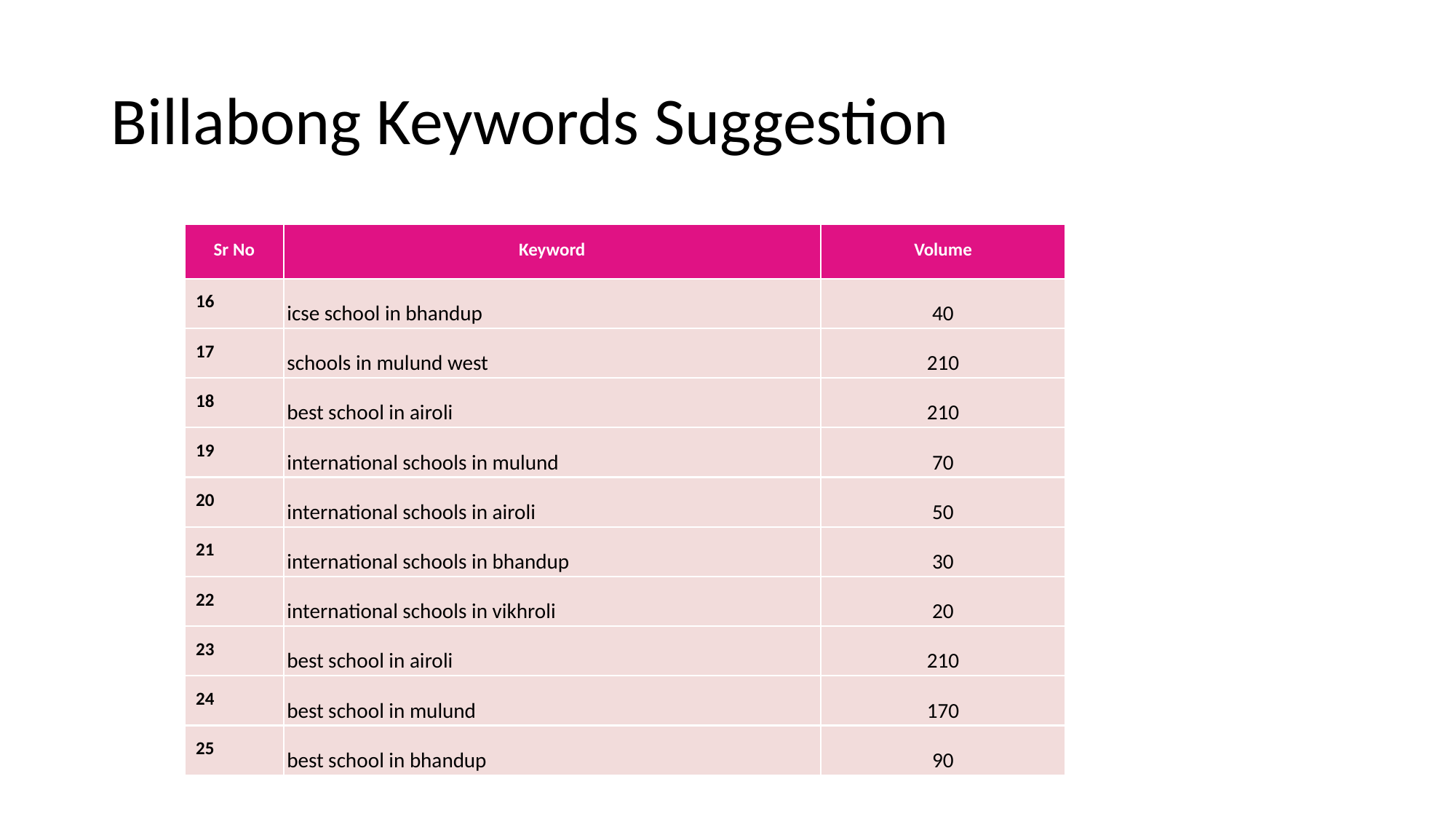

# Billabong Keywords Suggestion
| Sr No | Keyword | Volume |
| --- | --- | --- |
| 16 | icse school in bhandup | 40 |
| 17 | schools in mulund west | 210 |
| 18 | best school in airoli | 210 |
| 19 | international schools in mulund | 70 |
| 20 | international schools in airoli | 50 |
| 21 | international schools in bhandup | 30 |
| 22 | international schools in vikhroli | 20 |
| 23 | best school in airoli | 210 |
| 24 | best school in mulund | 170 |
| 25 | best school in bhandup | 90 |